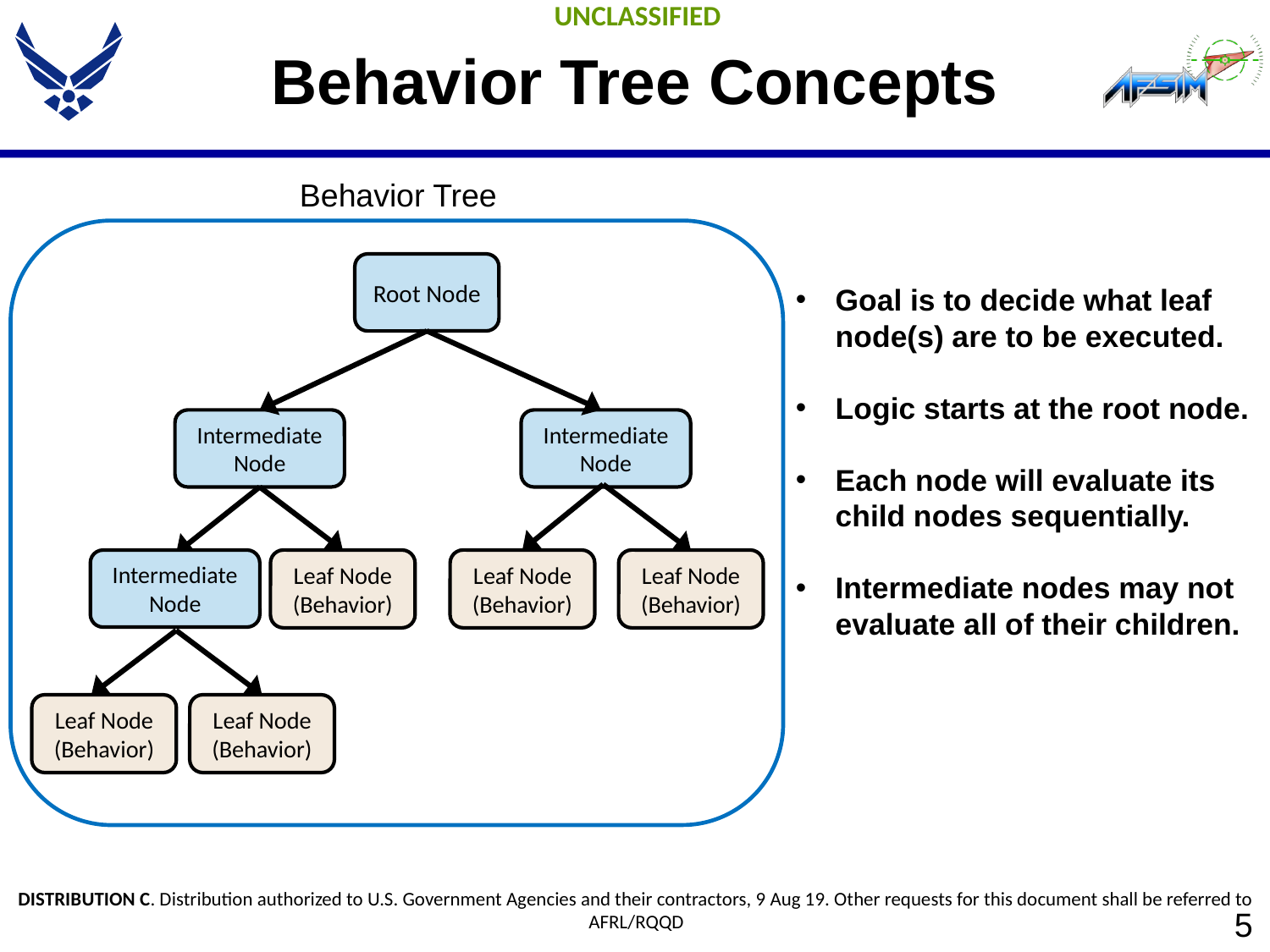

# Behavior Tree Concepts
Behavior Tree

Root Node
Goal is to decide what leaf node(s) are to be executed.

Logic starts at the root node.

Each node will evaluate its child nodes sequentially.

Intermediate nodes may not evaluate all of their children.

Intermediate Node
Intermediate Node
Intermediate Node
Leaf Node
(Behavior)
Leaf Node
(Behavior)
Leaf Node
(Behavior)
Leaf Node
(Behavior)
Leaf Node
(Behavior)